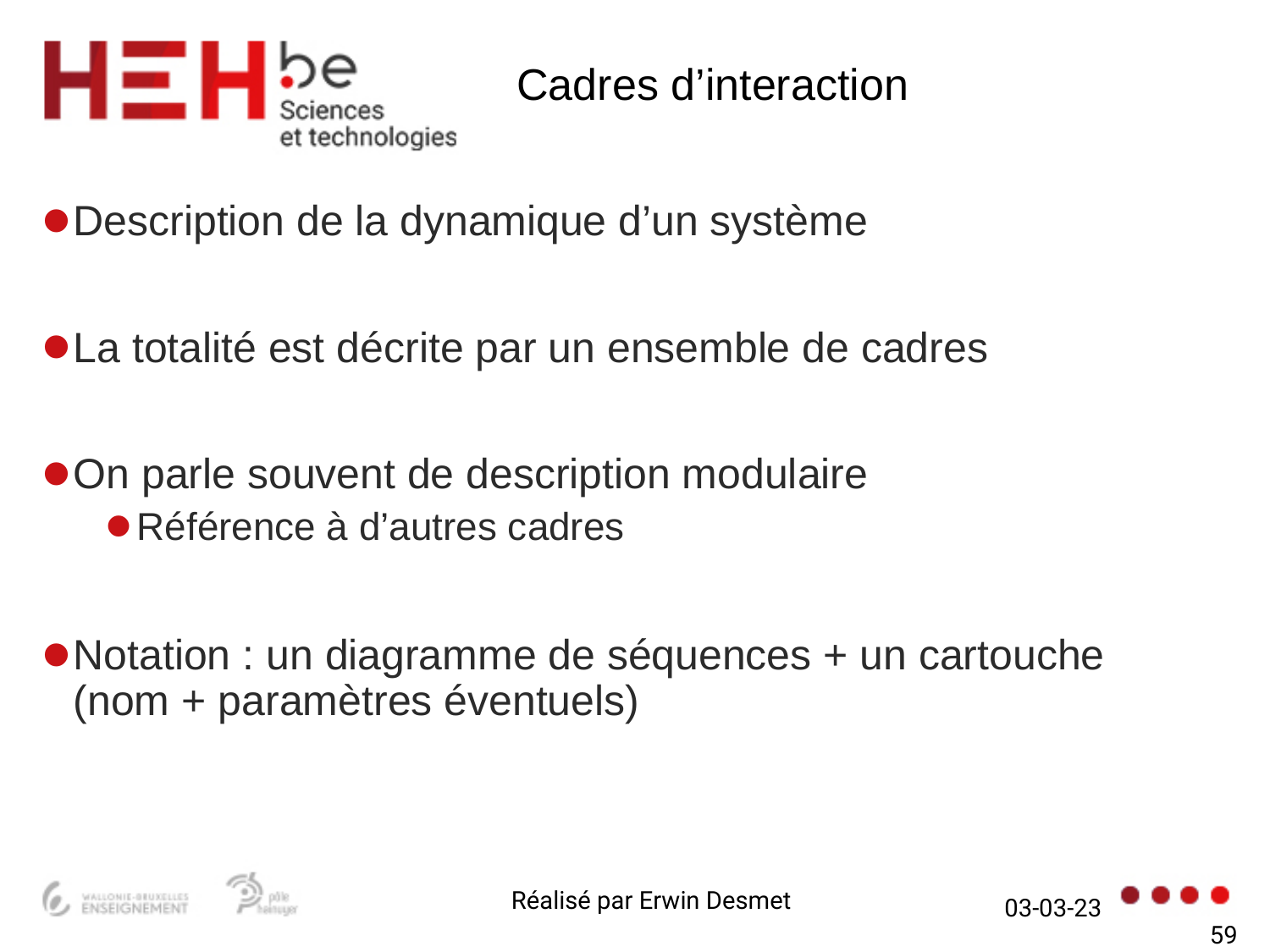

# Cadres d’interaction
Description de la dynamique d’un système

La totalité est décrite par un ensemble de cadres

On parle souvent de description modulaire
Référence à d’autres cadres

Notation : un diagramme de séquences + un cartouche (nom + paramètres éventuels)